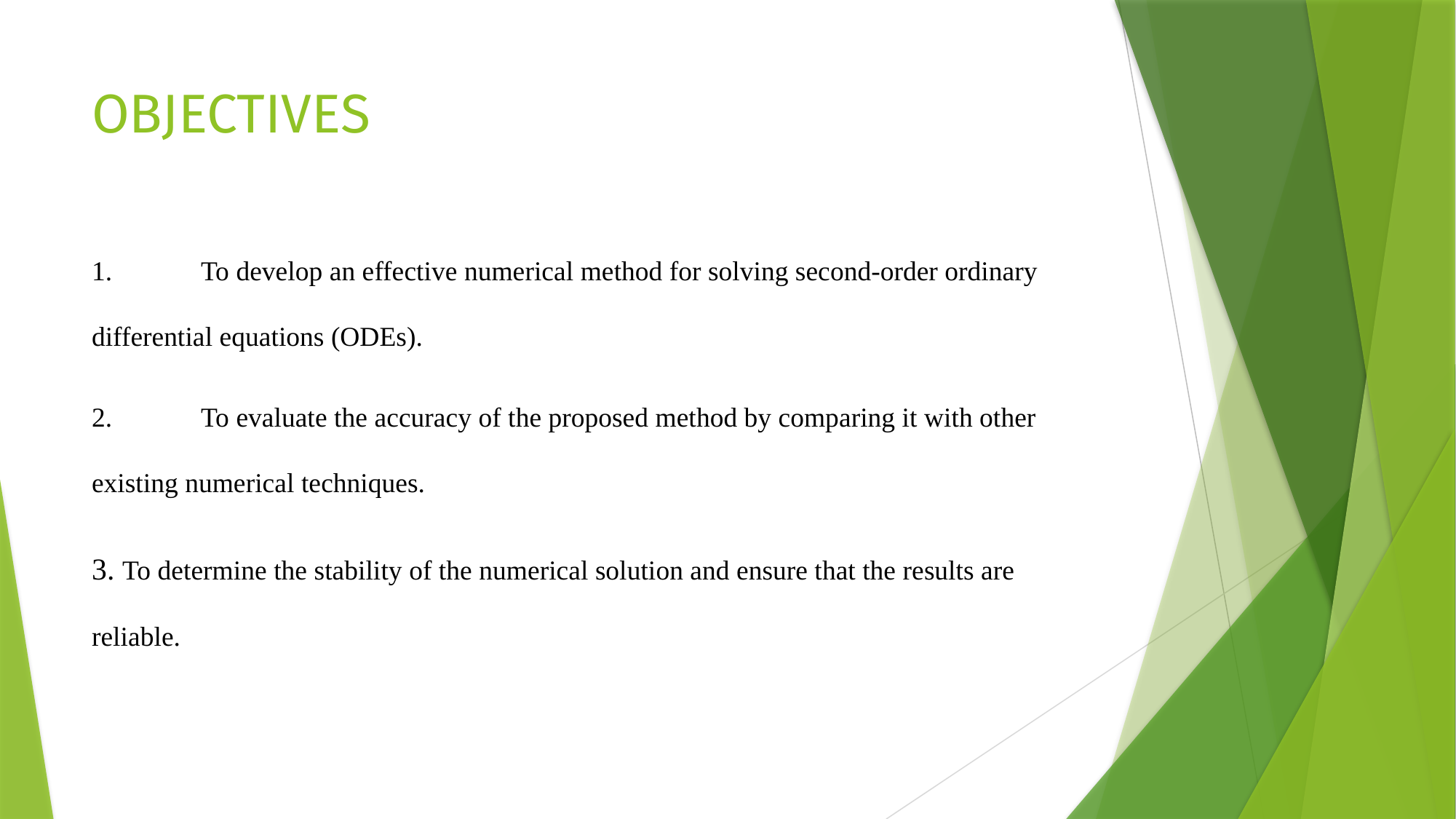

# OBJECTIVES
1.	To develop an effective numerical method for solving second-order ordinary differential equations (ODEs).
2.	To evaluate the accuracy of the proposed method by comparing it with other existing numerical techniques.
3. To determine the stability of the numerical solution and ensure that the results are reliable.